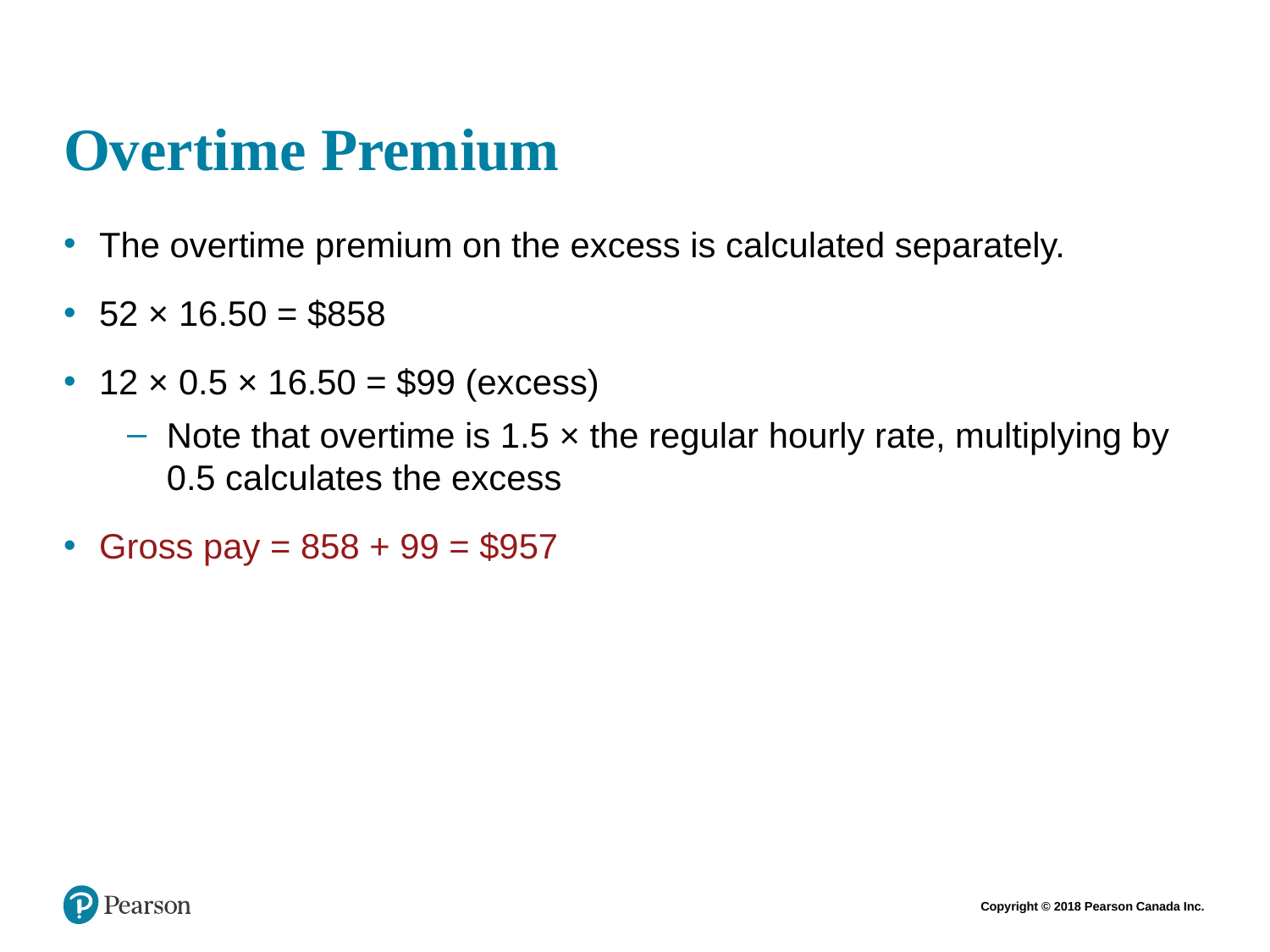

# Overtime Premium
The overtime premium on the excess is calculated separately.
52 × 16.50 = $858
12 × 0.5 × 16.50 = $99 (excess)
Note that overtime is 1.5 × the regular hourly rate, multiplying by 0.5 calculates the excess
Gross pay = 858 + 99 = $957